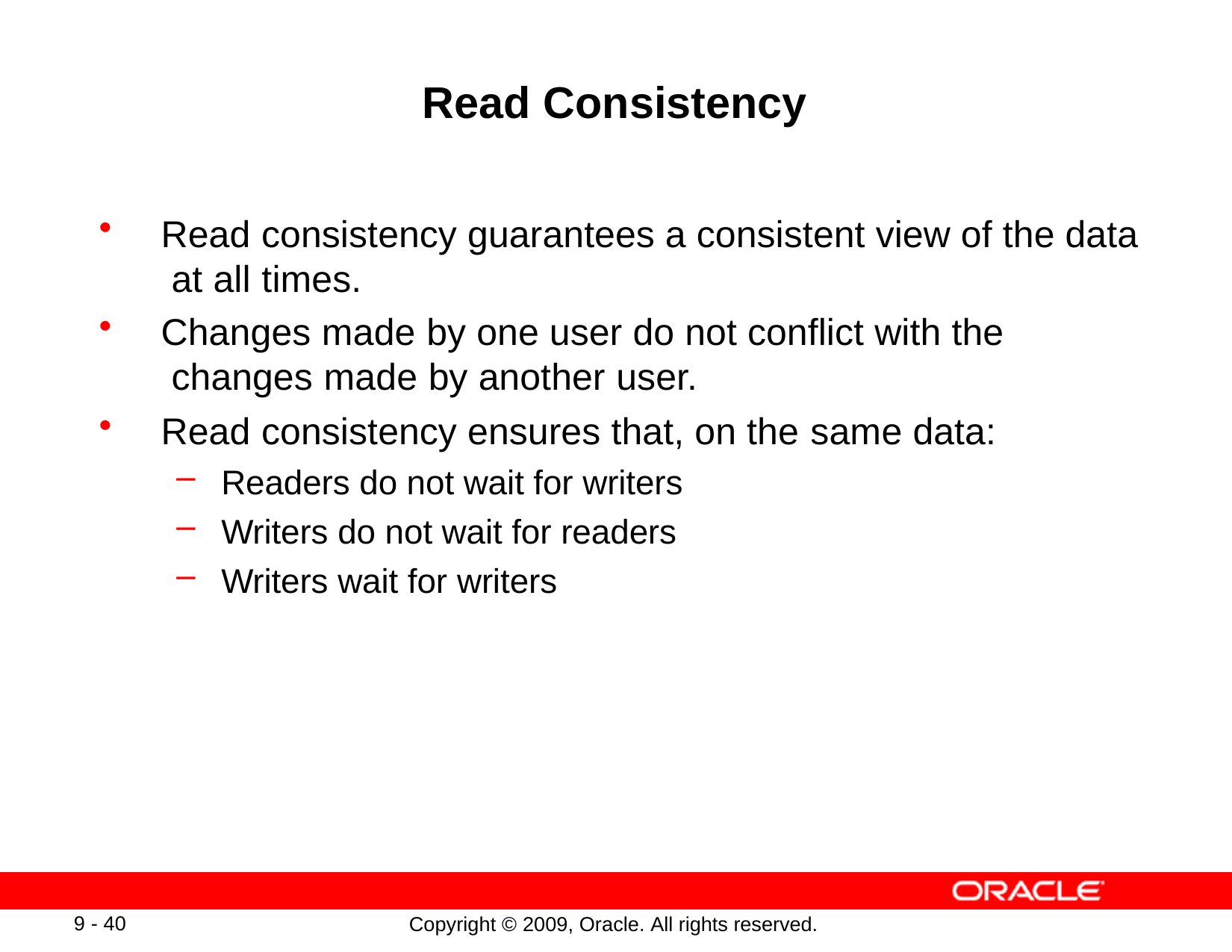

# Read Consistency
Read consistency guarantees a consistent view of the data  at all times.
Changes made by one user do not conflict with the  changes made by another user.
Read consistency ensures that, on the same data:
Readers do not wait for writers
Writers do not wait for readers
Writers wait for writers
9 - 40
Copyright © 2009, Oracle. All rights reserved.